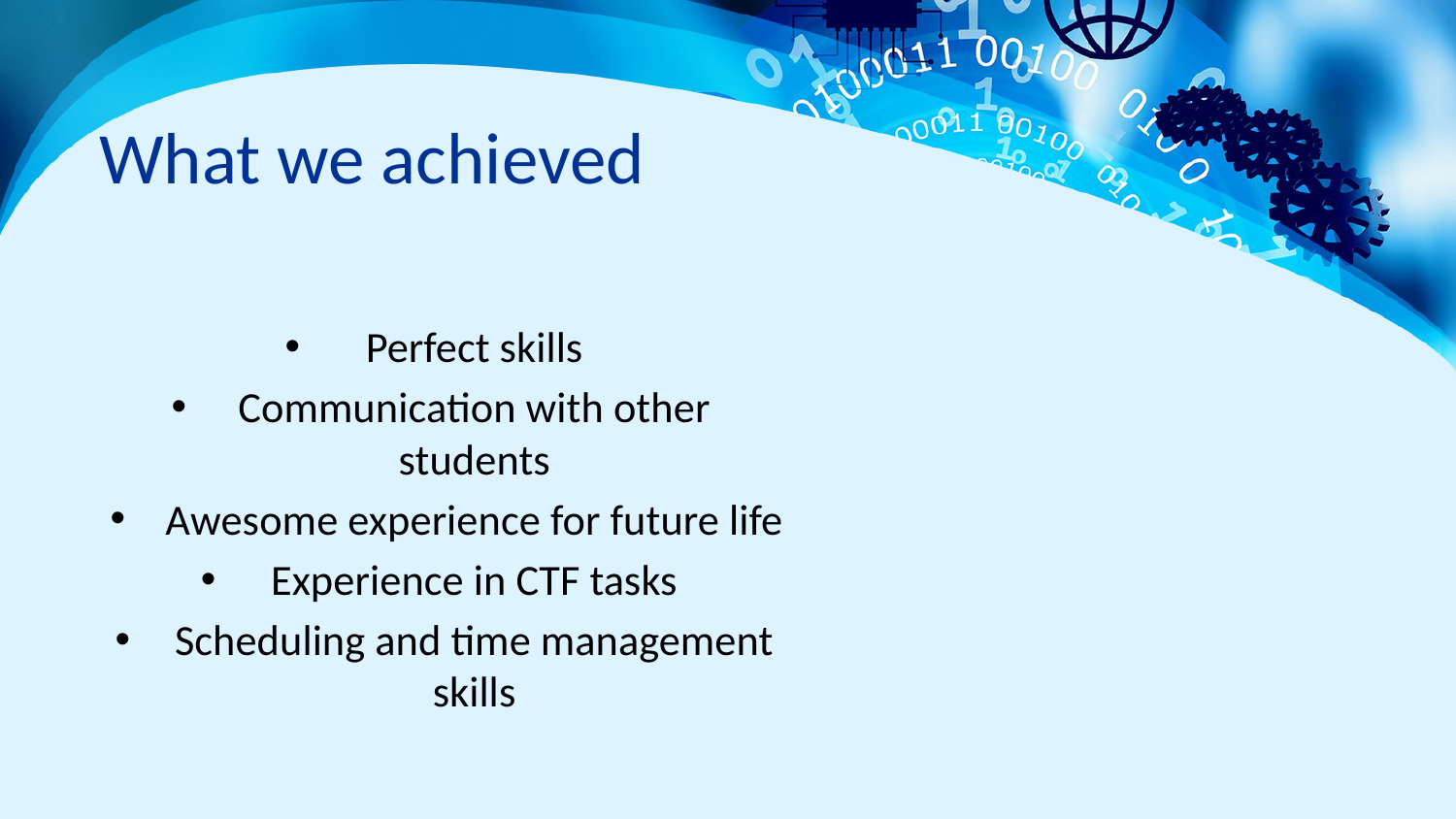

# What we achieved
Perfect skills
Communication with other students
Awesome experience for future life
Experience in CTF tasks
Scheduling and time management skills